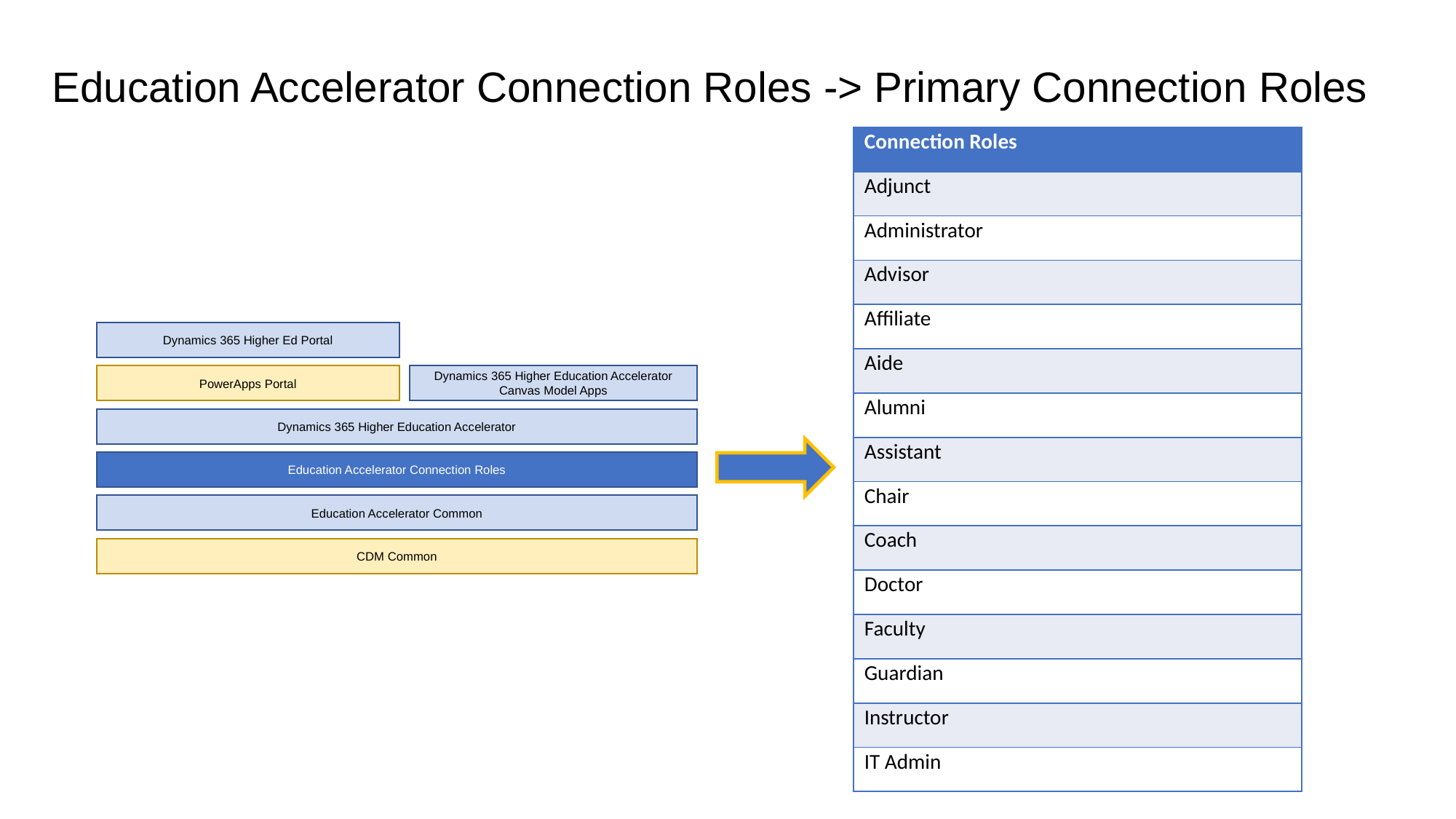

Education Accelerator Connection Roles -> Primary Connection Roles
| Connection Roles |
| --- |
| Adjunct |
| Administrator |
| Advisor |
| Affiliate |
| Aide |
| Alumni |
| Assistant |
| Chair |
| Coach |
| Doctor |
| Faculty |
| Guardian |
| Instructor |
| IT Admin |

Dynamics 365 Higher Ed Portal

Dynamics 365 Higher Education Accelerator Canvas Model Apps
PowerApps Portal
Dynamics 365 Higher Education Accelerator
Education Accelerator Connection Roles
Education Accelerator Common
CDM Common